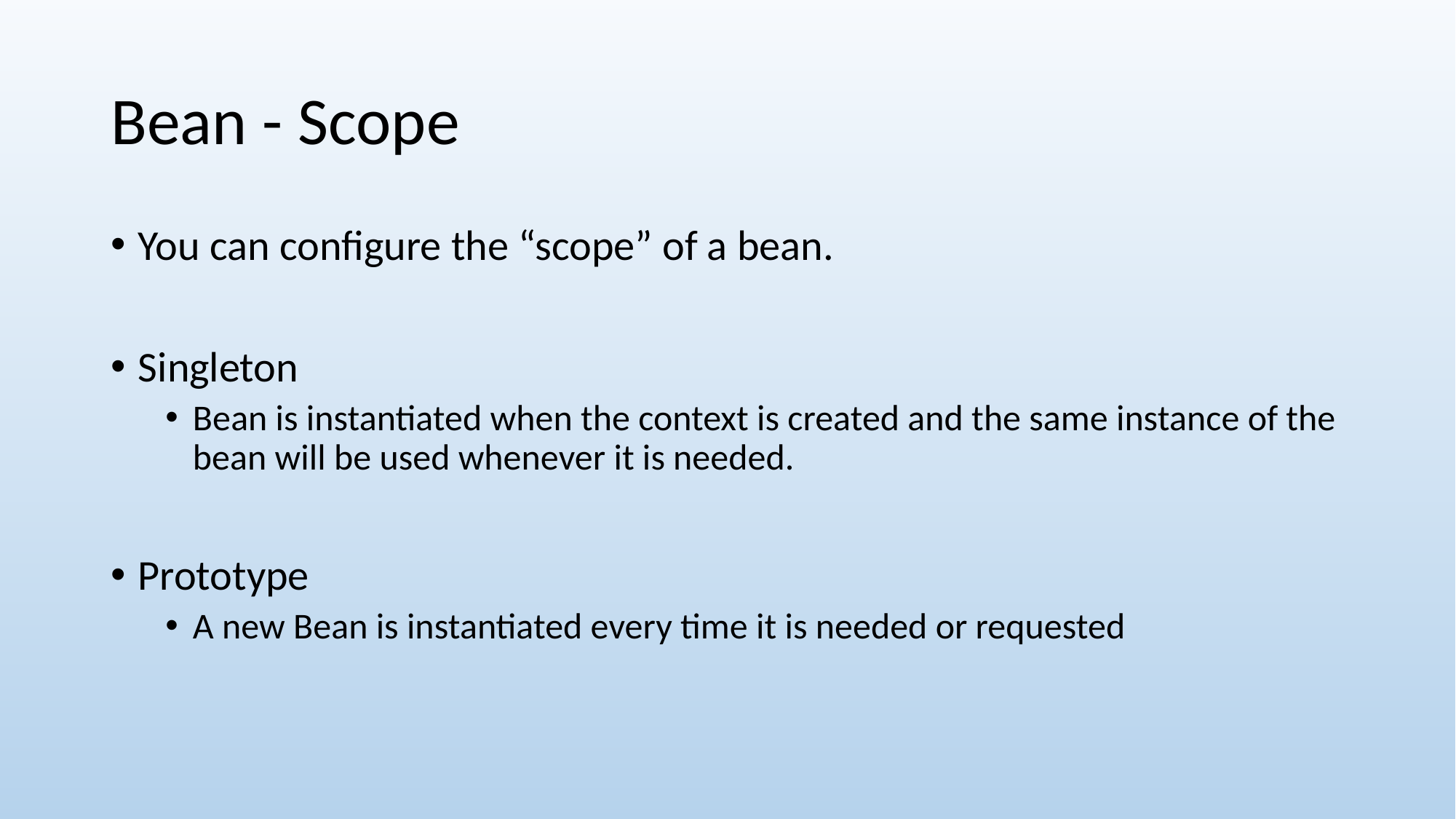

# Bean - Scope
You can configure the “scope” of a bean.

Singleton
Bean is instantiated when the context is created and the same instance of the bean will be used whenever it is needed.

Prototype
A new Bean is instantiated every time it is needed or requested